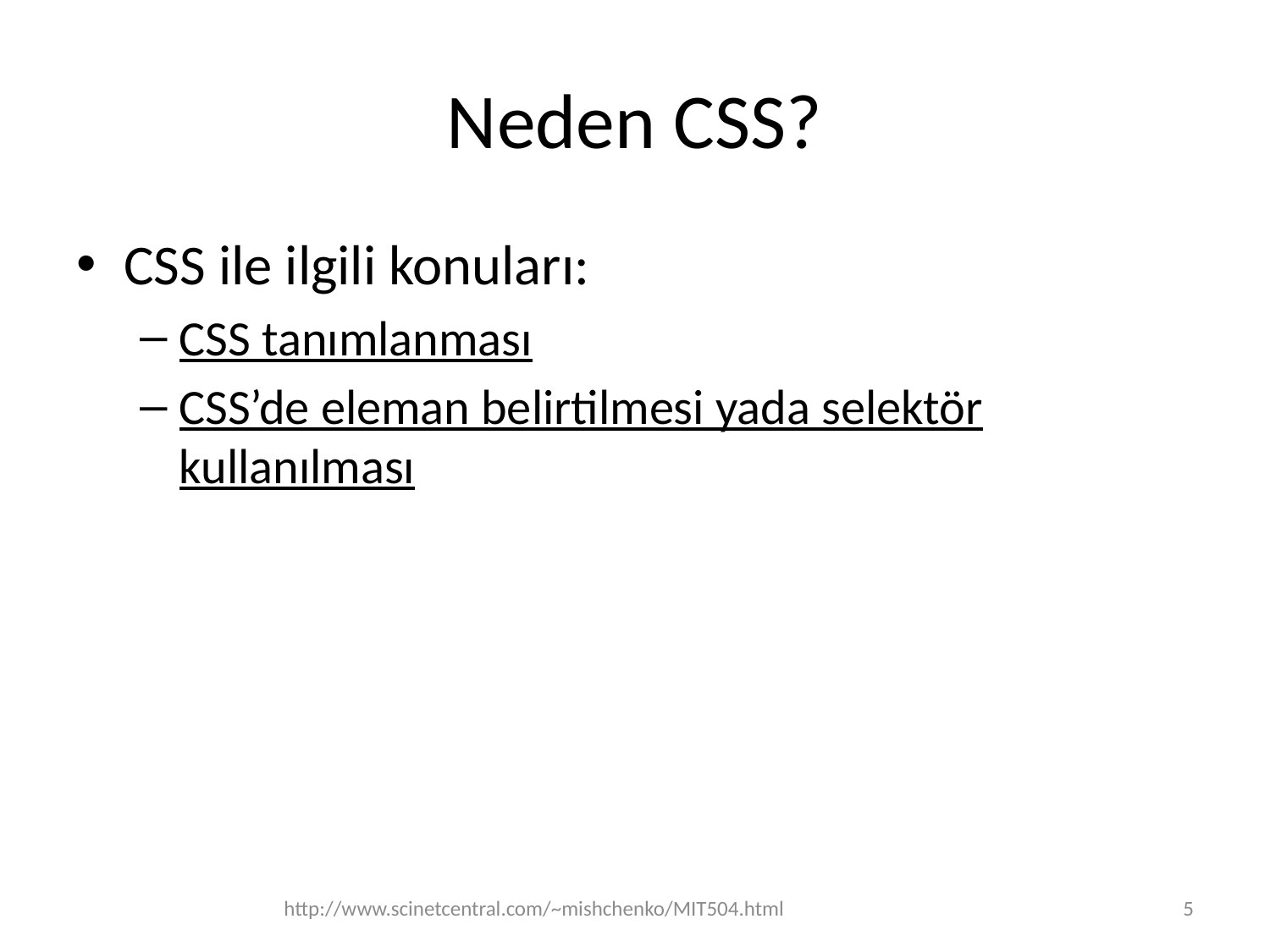

# Neden CSS?
CSS ile ilgili konuları:
CSS tanımlanması
CSS’de eleman belirtilmesi yada selektör kullanılması

http://www.scinetcentral.com/~mishchenko/MIT504.html
5